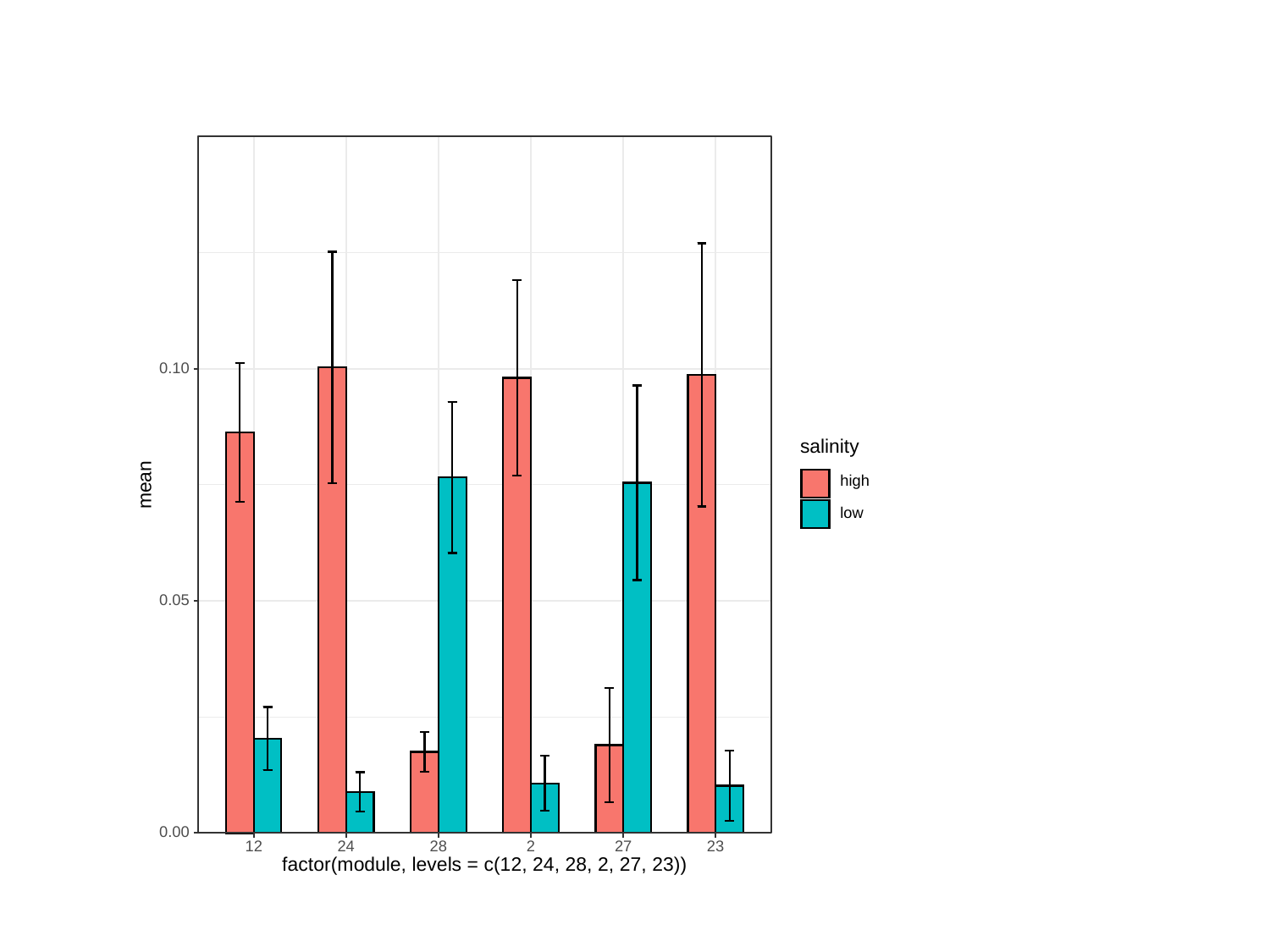

#

0.10

salinity

high

mean

low

0.05

0.00

23
28
12
24
2
27
factor(module, levels = c(12, 24, 28, 2, 27, 23))